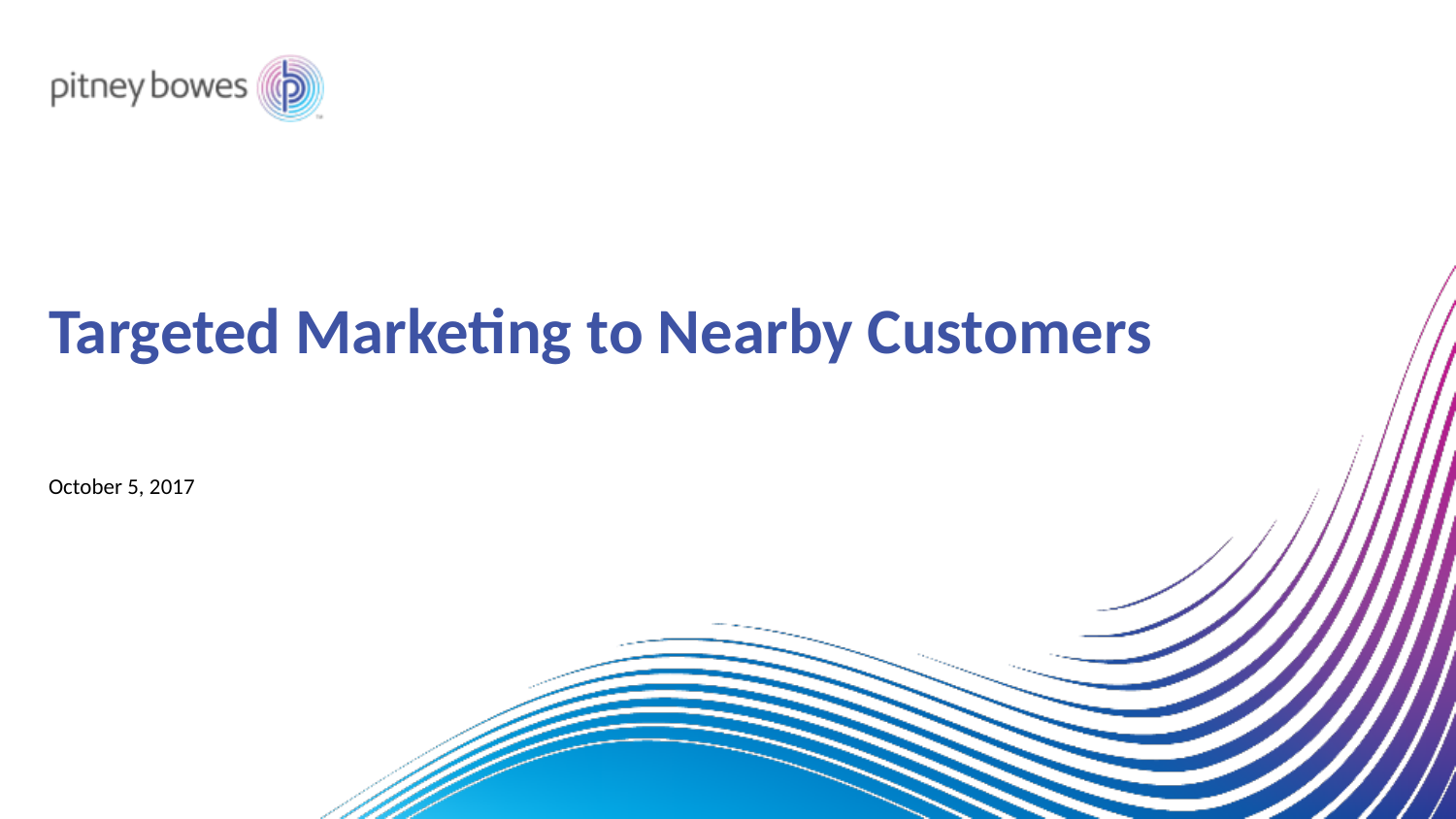

# Targeted Marketing to Nearby Customers
October 5, 2017